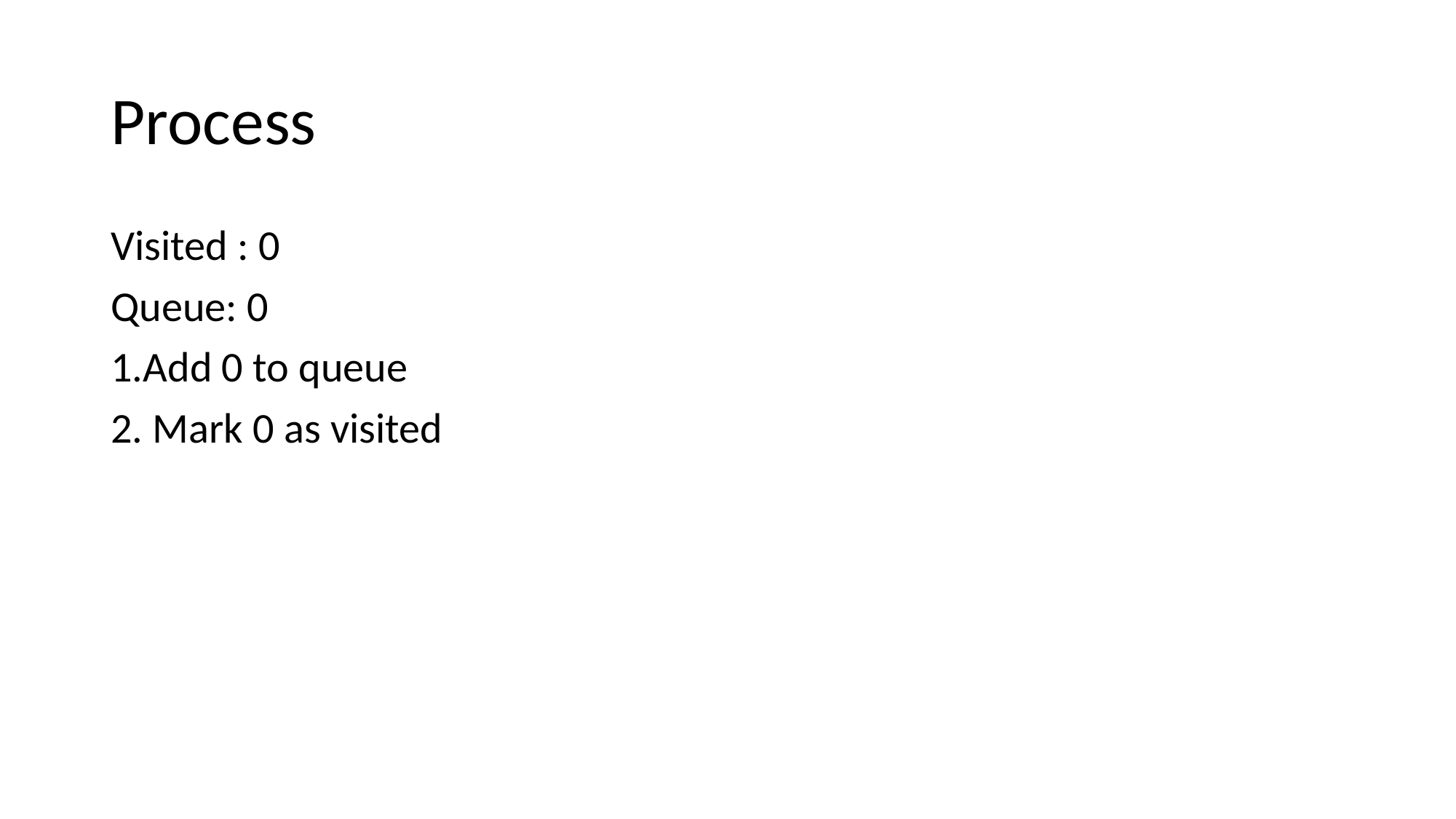

# Process
Visited : 0
Queue: 0
1.Add 0 to queue
2. Mark 0 as visited